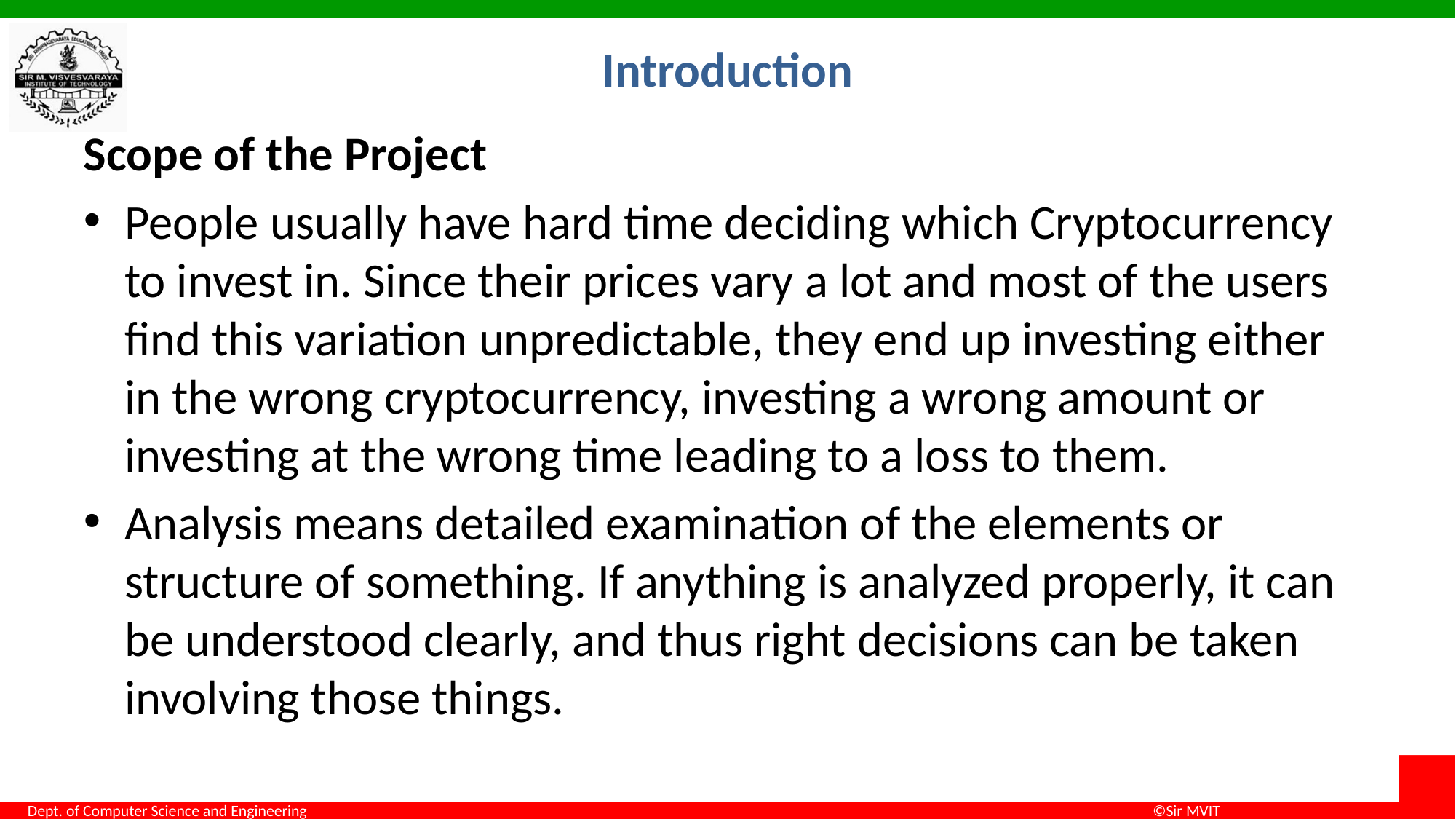

# Introduction
Scope of the Project
People usually have hard time deciding which Cryptocurrency to invest in. Since their prices vary a lot and most of the users find this variation unpredictable, they end up investing either in the wrong cryptocurrency, investing a wrong amount or investing at the wrong time leading to a loss to them.
Analysis means detailed examination of the elements or structure of something. If anything is analyzed properly, it can be understood clearly, and thus right decisions can be taken involving those things.